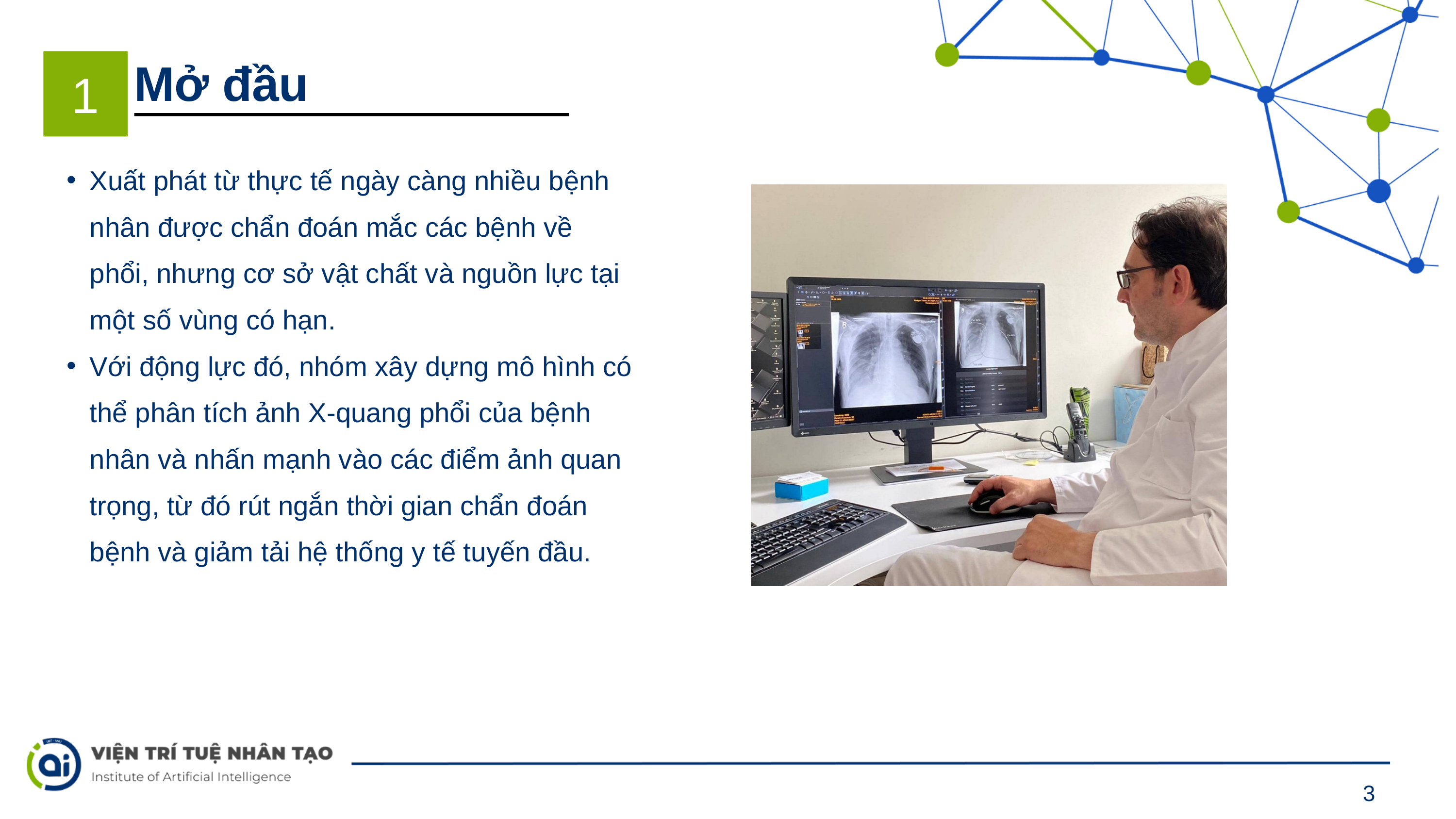

1

Mở đầu

Xuất phát từ thực tế ngày càng nhiều bệnh nhân được chẩn đoán mắc các bệnh về phổi, nhưng cơ sở vật chất và nguồn lực tại một số vùng có hạn.
Với động lực đó, nhóm xây dựng mô hình có thể phân tích ảnh X-quang phổi của bệnh nhân và nhấn mạnh vào các điểm ảnh quan trọng, từ đó rút ngắn thời gian chẩn đoán bệnh và giảm tải hệ thống y tế tuyến đầu.

3